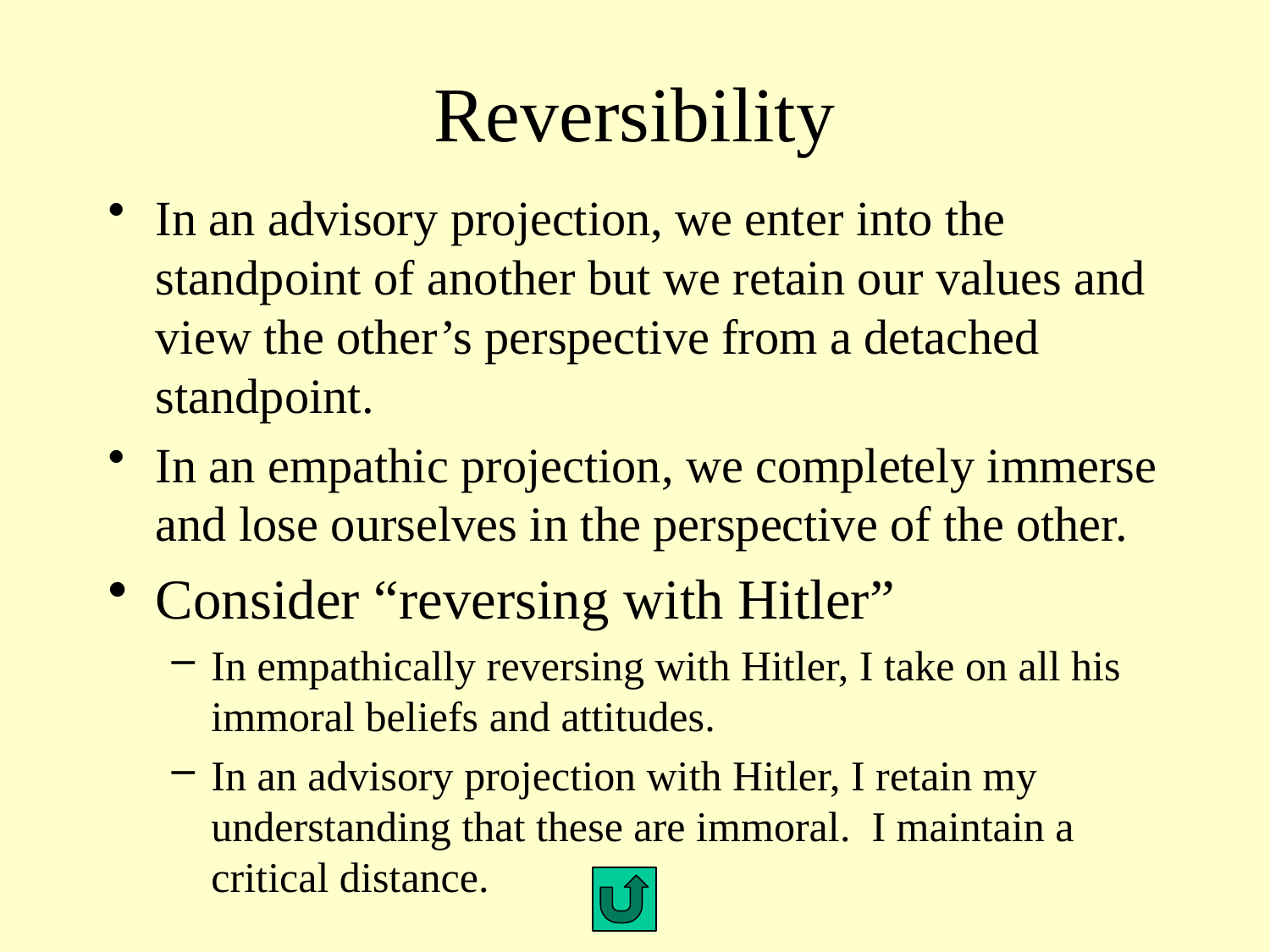

# Reversibility
In an advisory projection, we enter into the standpoint of another but we retain our values and view the other’s perspective from a detached standpoint.
In an empathic projection, we completely immerse and lose ourselves in the perspective of the other.
Consider “reversing with Hitler”
In empathically reversing with Hitler, I take on all his immoral beliefs and attitudes.
In an advisory projection with Hitler, I retain my understanding that these are immoral.  I maintain a critical distance.